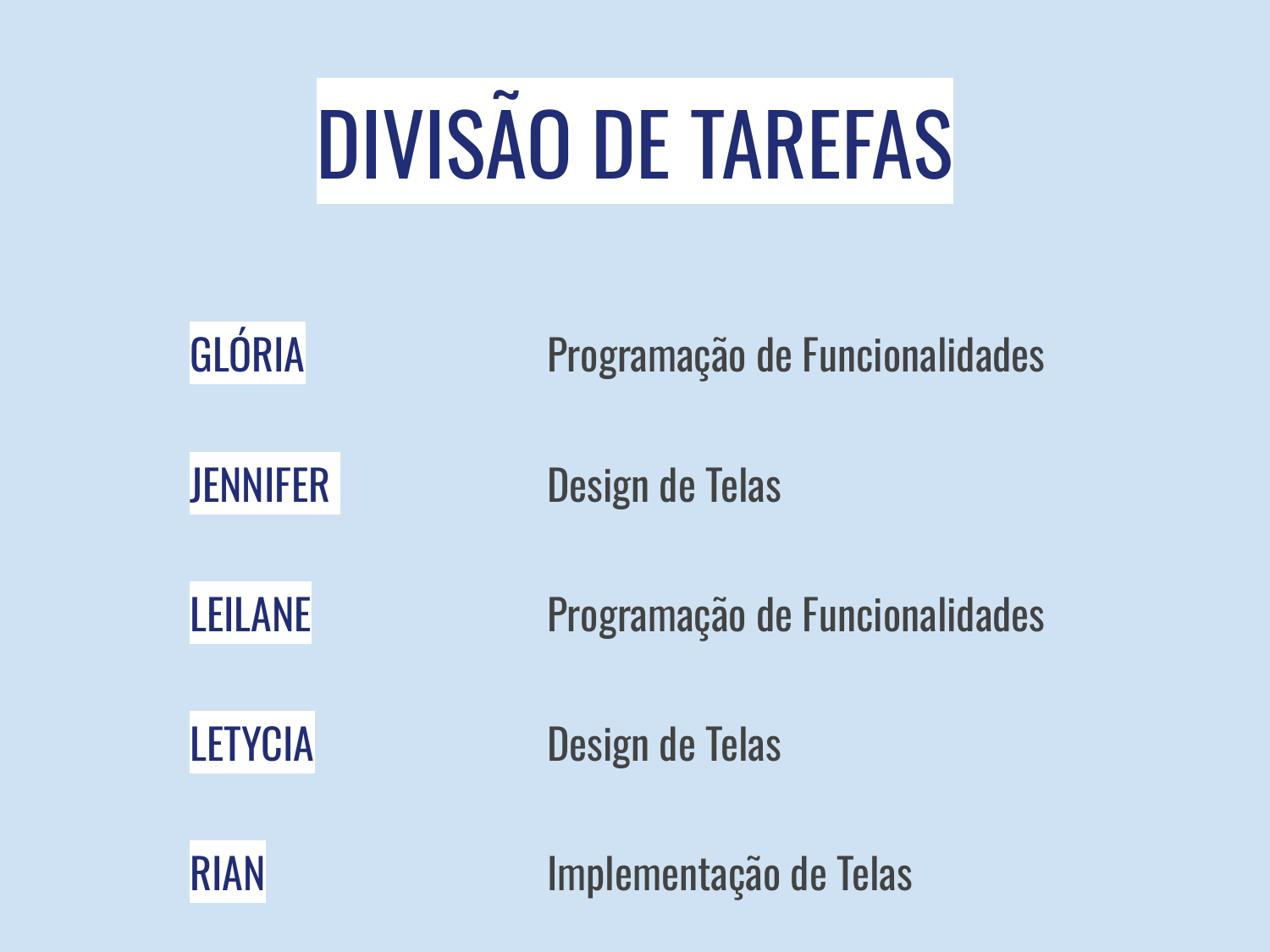

DIVISÃO DE TAREFAS
GLÓRIA
JENNIFER
LEILANE
LETYCIA
RIAN

Programação de Funcionalidades
Design de Telas
Programação de Funcionalidades
Design de Telas
Implementação de Telas